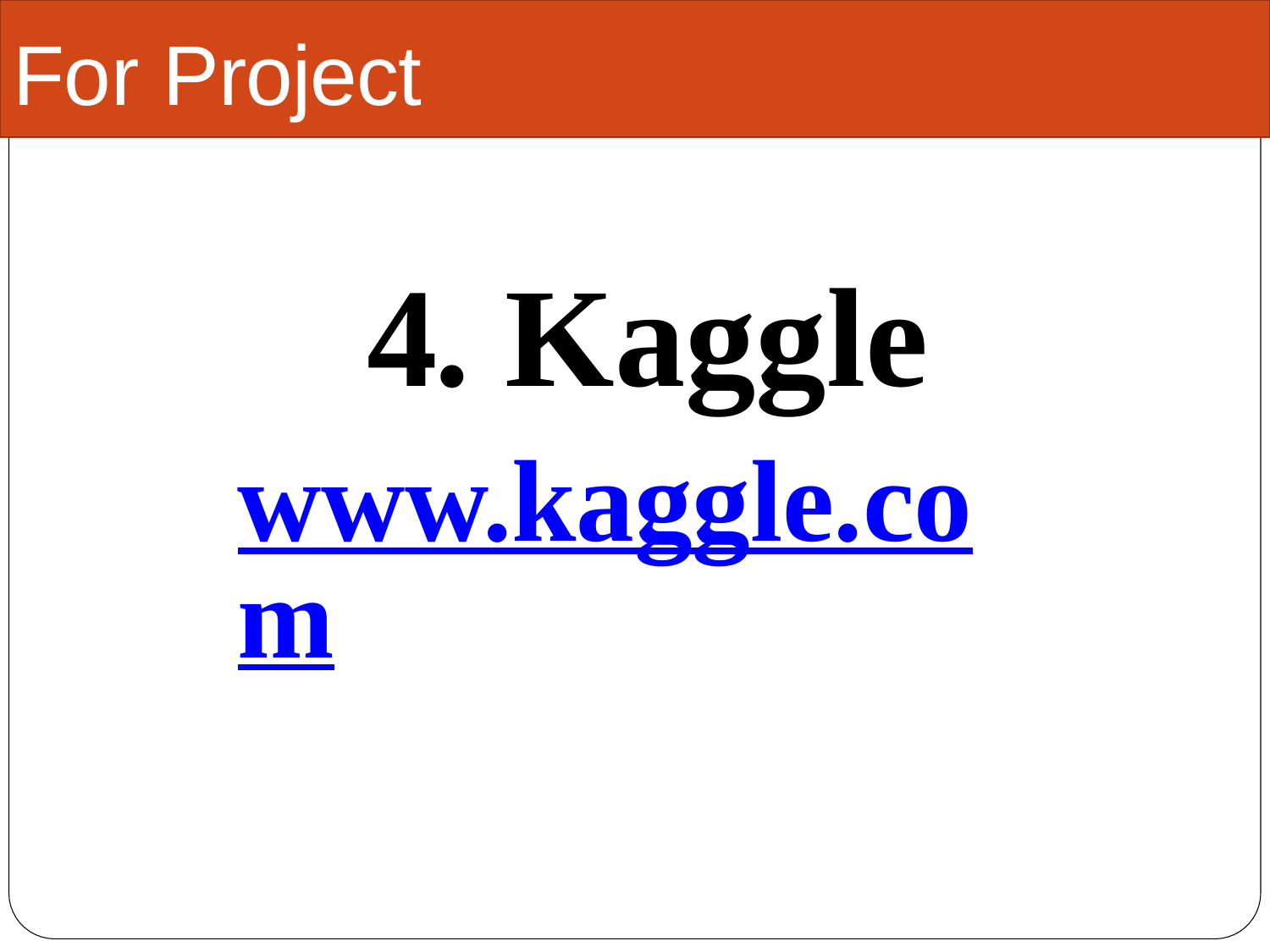

For Project Idea
# 4. Kaggle
www.kaggle.com